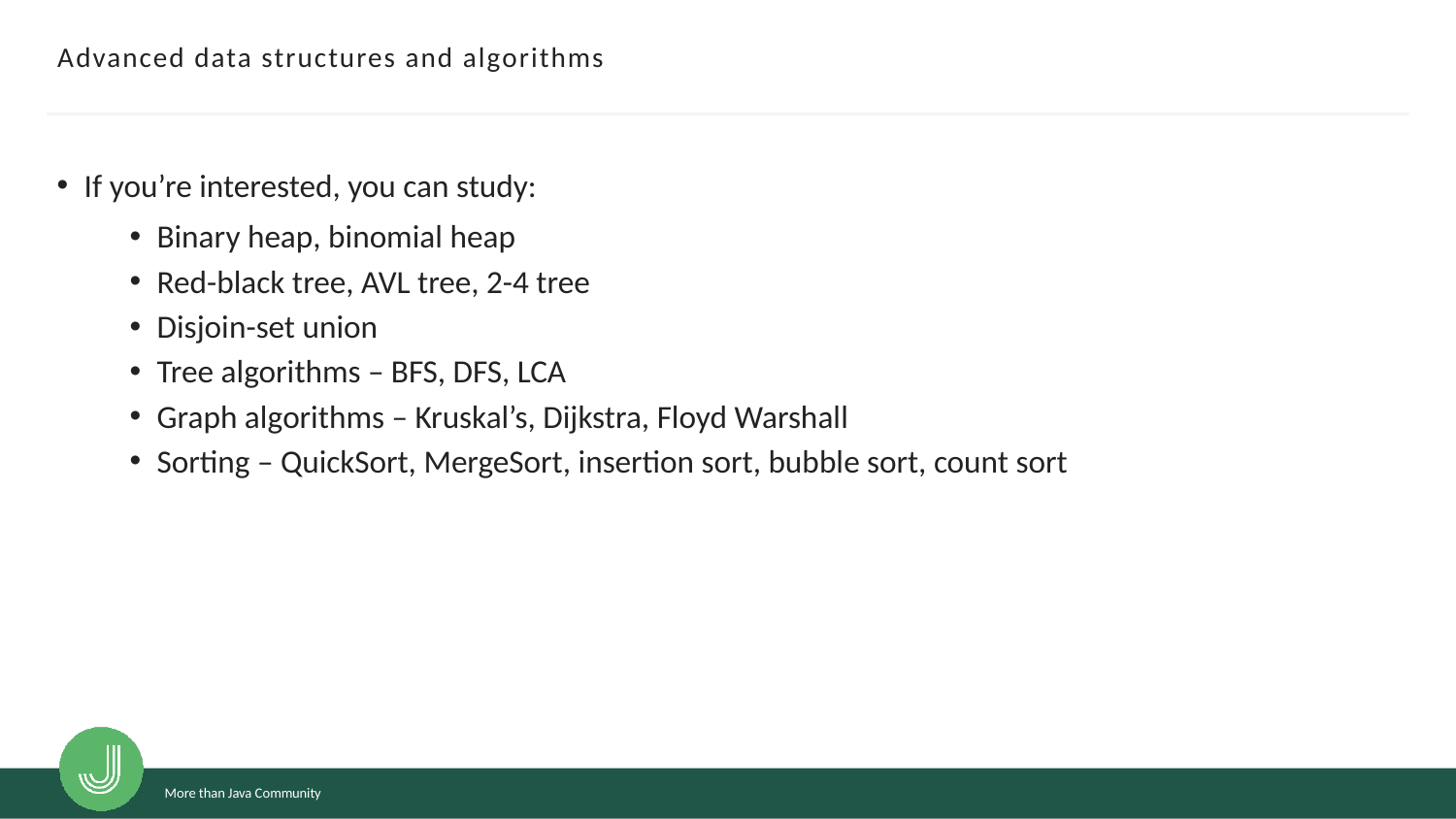

# Advanced data structures and algorithms
If you’re interested, you can study:
Binary heap, binomial heap
Red-black tree, AVL tree, 2-4 tree
Disjoin-set union
Tree algorithms – BFS, DFS, LCA
Graph algorithms – Kruskal’s, Dijkstra, Floyd Warshall
Sorting – QuickSort, MergeSort, insertion sort, bubble sort, count sort